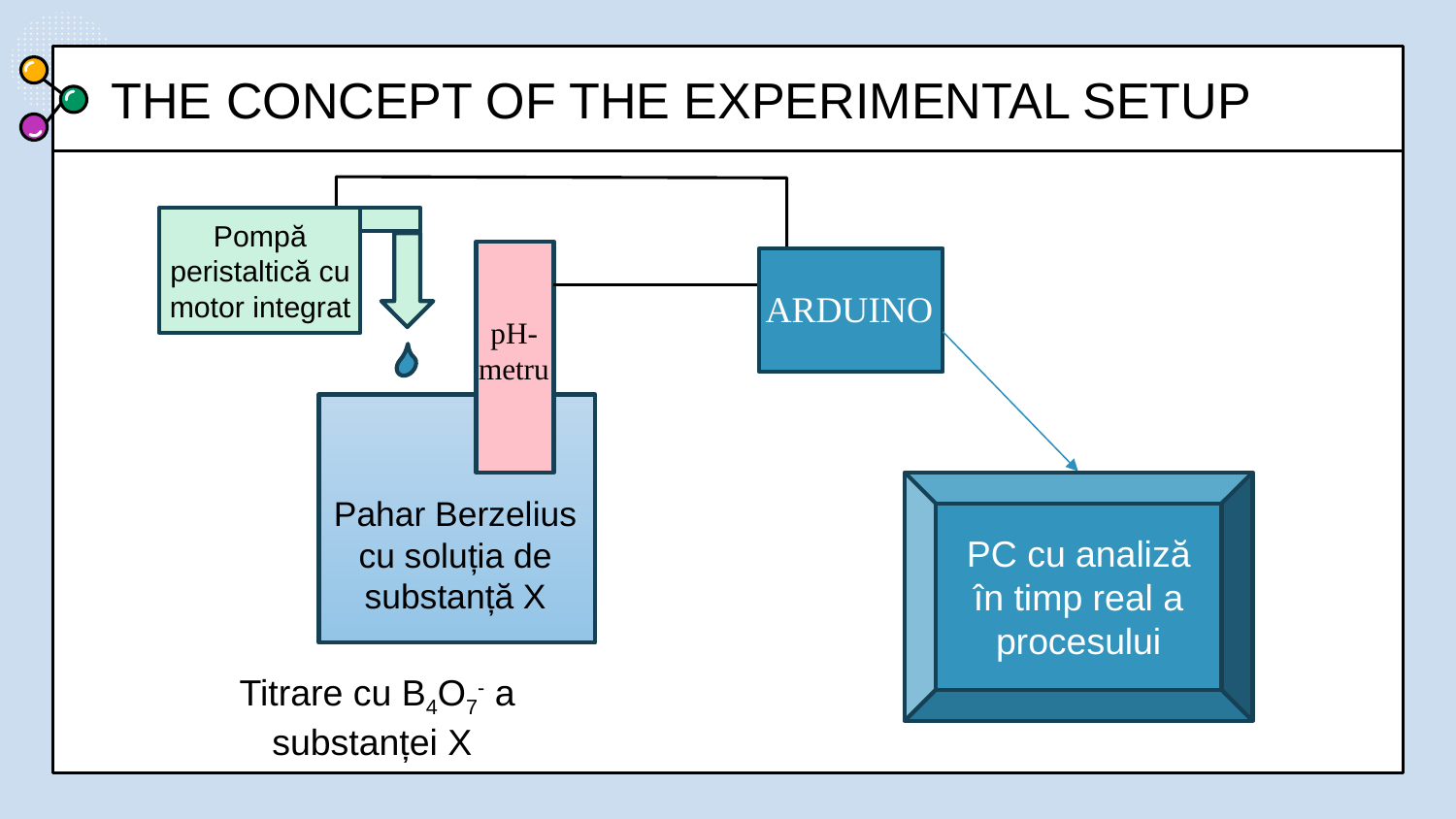

# THE CONCEPT OF THE EXPERIMENTAL SETUP

Pompă peristaltică cu motor integrat

ARDUINO
pH-metru

PC cu analiză în timp real a procesului
Pahar Berzelius cu soluția de substanță X
Titrare cu B4O7- a substanței X